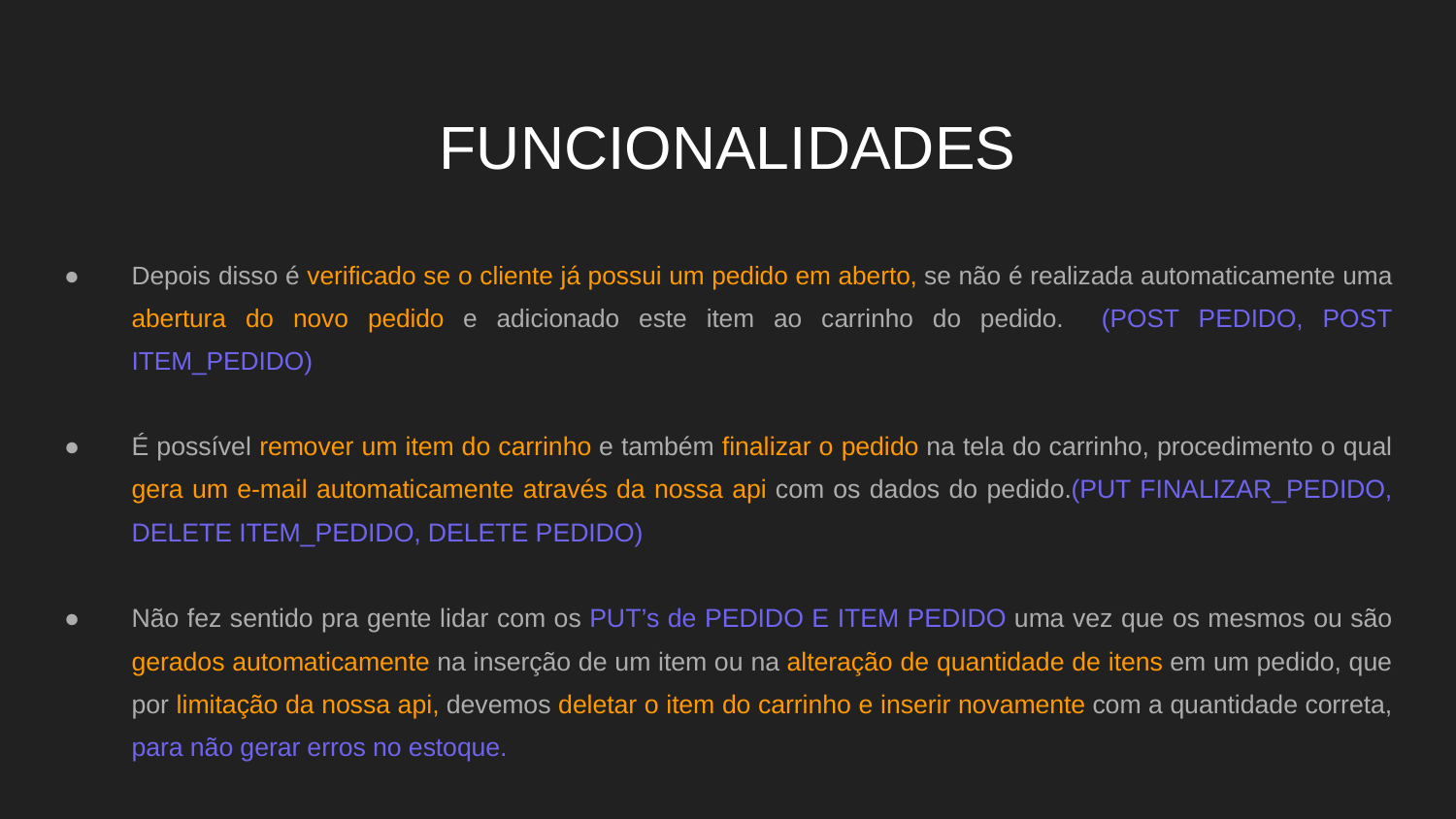

# FUNCIONALIDADES
Depois disso é verificado se o cliente já possui um pedido em aberto, se não é realizada automaticamente uma abertura do novo pedido e adicionado este item ao carrinho do pedido.  (POST PEDIDO, POST ITEM_PEDIDO)

É possível remover um item do carrinho e também finalizar o pedido na tela do carrinho, procedimento o qual gera um e-mail automaticamente através da nossa api com os dados do pedido.(PUT FINALIZAR_PEDIDO, DELETE ITEM_PEDIDO, DELETE PEDIDO)

Não fez sentido pra gente lidar com os PUT’s de PEDIDO E ITEM PEDIDO uma vez que os mesmos ou são gerados automaticamente na inserção de um item ou na alteração de quantidade de itens em um pedido, que por limitação da nossa api, devemos deletar o item do carrinho e inserir novamente com a quantidade correta, para não gerar erros no estoque.